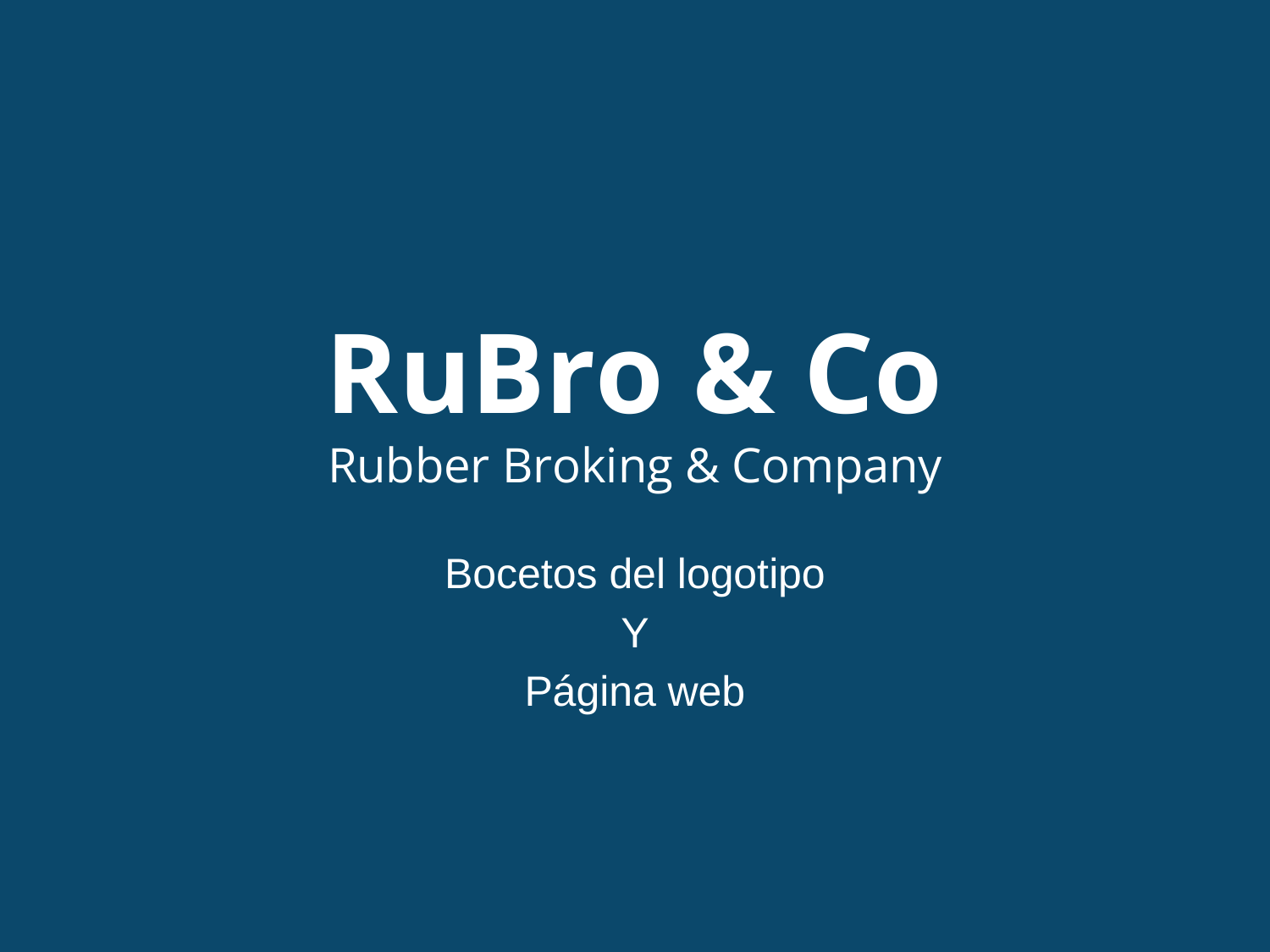

# RuBro & Co Rubber Broking & Company
Bocetos del logotipo
Y
Página web